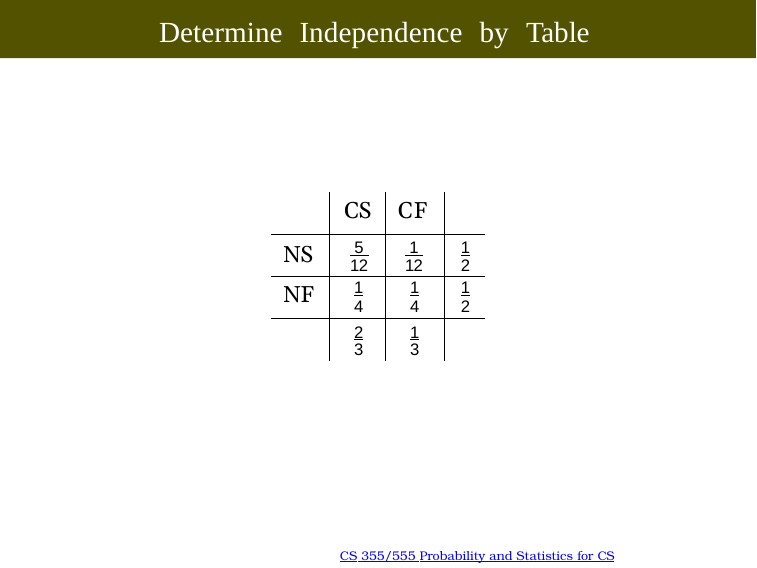

Determine Independence by Table
|  | CS | CF |  |
| --- | --- | --- | --- |
| NS | 5 12 | 1 12 | 1 2 |
| NF | 1 4 | 1 4 | 1 2 |
|  | 2 3 | 1 3 |  |
10/19 10:14
Copyright @2022, Ivan Mann
CS 355/555 Probability and Statistics for CS